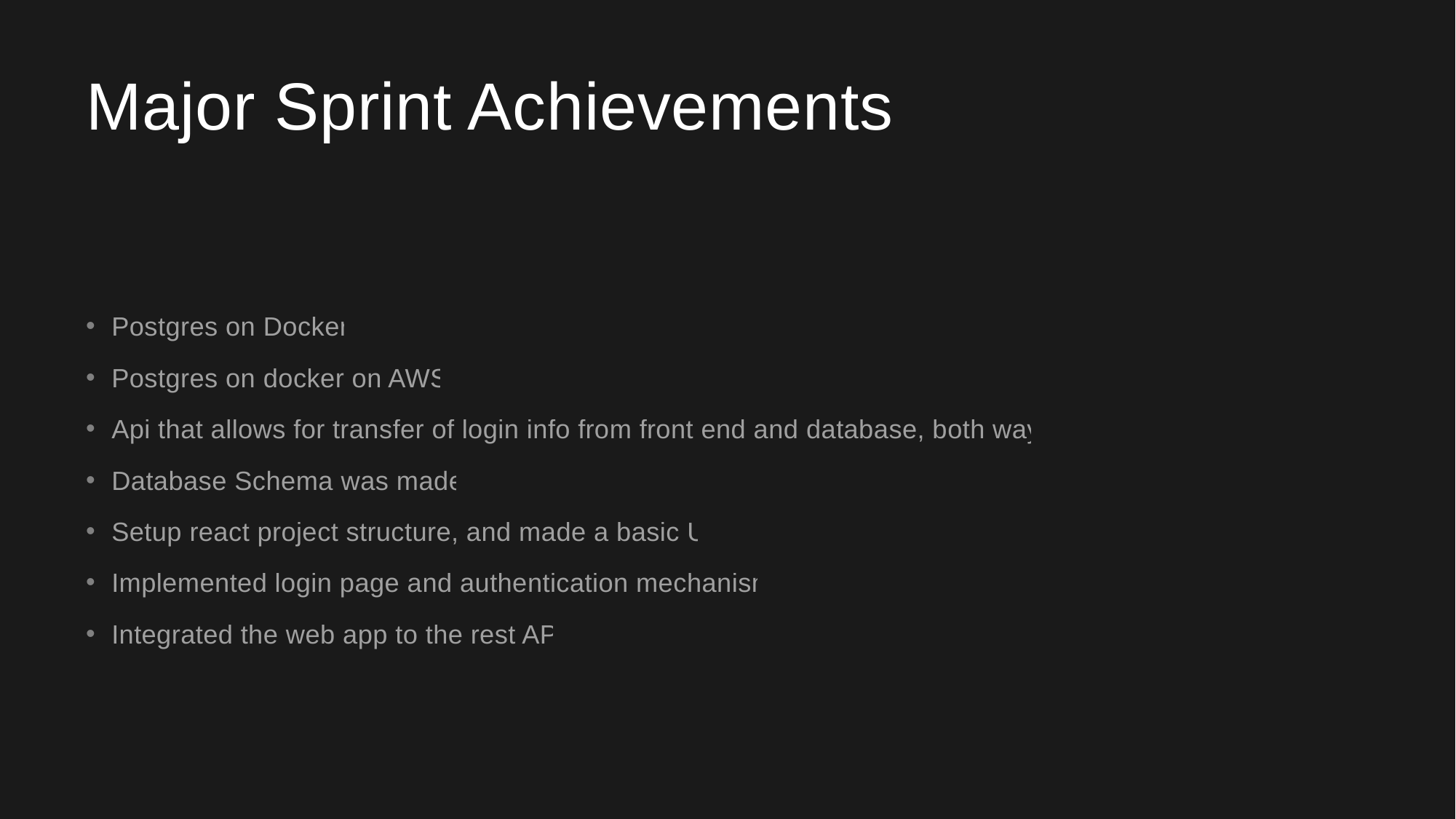

# Major Sprint Achievements
Postgres on Docker
Postgres on docker on AWS
Api that allows for transfer of login info from front end and database, both ways
Database Schema was made
Setup react project structure, and made a basic UI
Implemented login page and authentication mechanism
Integrated the web app to the rest API